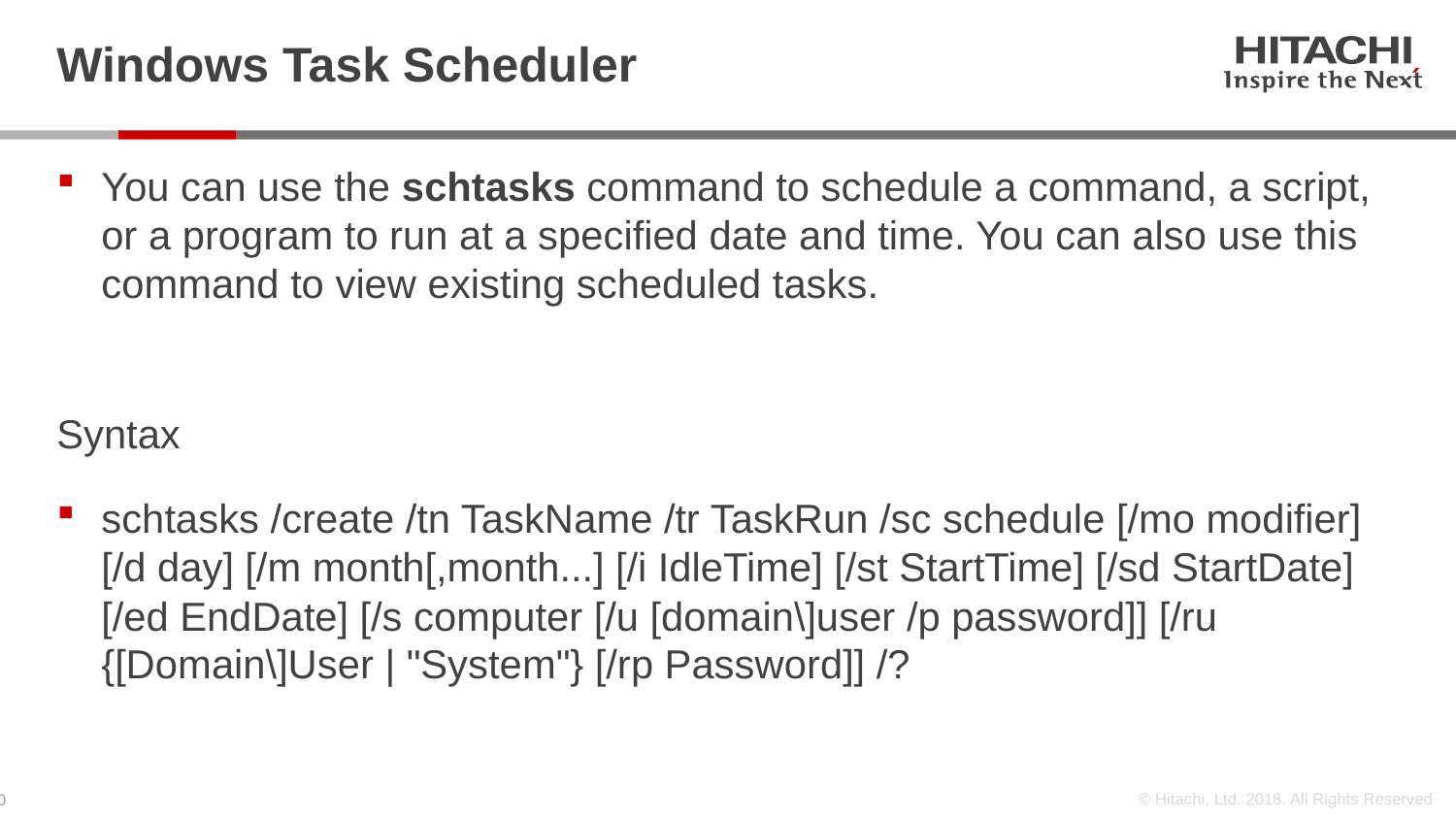

# Windows Task Scheduler
You can use the schtasks command to schedule a command, a script, or a program to run at a specified date and time. You can also use this command to view existing scheduled tasks.

Syntax
schtasks /create /tn TaskName /tr TaskRun /sc schedule [/mo modifier] [/d day] [/m month[,month...] [/i IdleTime] [/st StartTime] [/sd StartDate] [/ed EndDate] [/s computer [/u [domain\]user /p password]] [/ru {[Domain\]User | "System"} [/rp Password]] /?